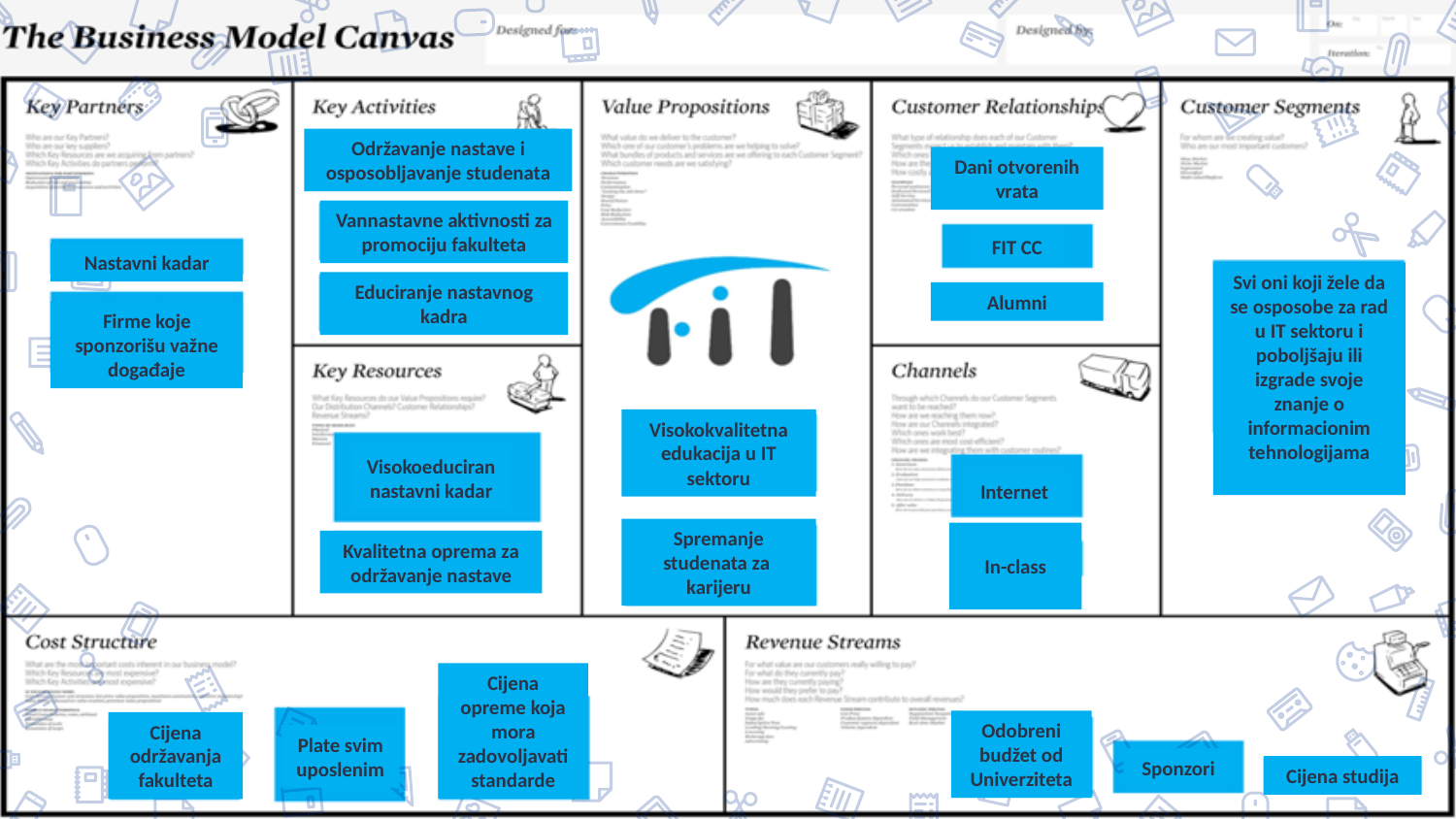

Održavanje nastave i osposobljavanje studenata
Dani otvorenih vrata
Vannastavne aktivnosti za promociju fakulteta
FIT CC
Nastavni kadar
Svi oni koji žele da se osposobe za rad u IT sektoru i poboljšaju ili izgrade svoje znanje o informacionim tehnologijama

Educiranje nastavnog kadra
Alumni
Firme koje sponzorišu važne događaje

Visokokvalitetna edukacija u IT sektoru
Visokoeduciran nastavni kadar
Internet
Spremanje studenata za
karijeru

In-class

Kvalitetna oprema za održavanje nastave
Cijena opreme koja mora zadovoljavati standarde
Odobreni budžet od Univerziteta
Cijena održavanja fakulteta
Plate svim uposlenim
Sponzori
Cijena studija
10